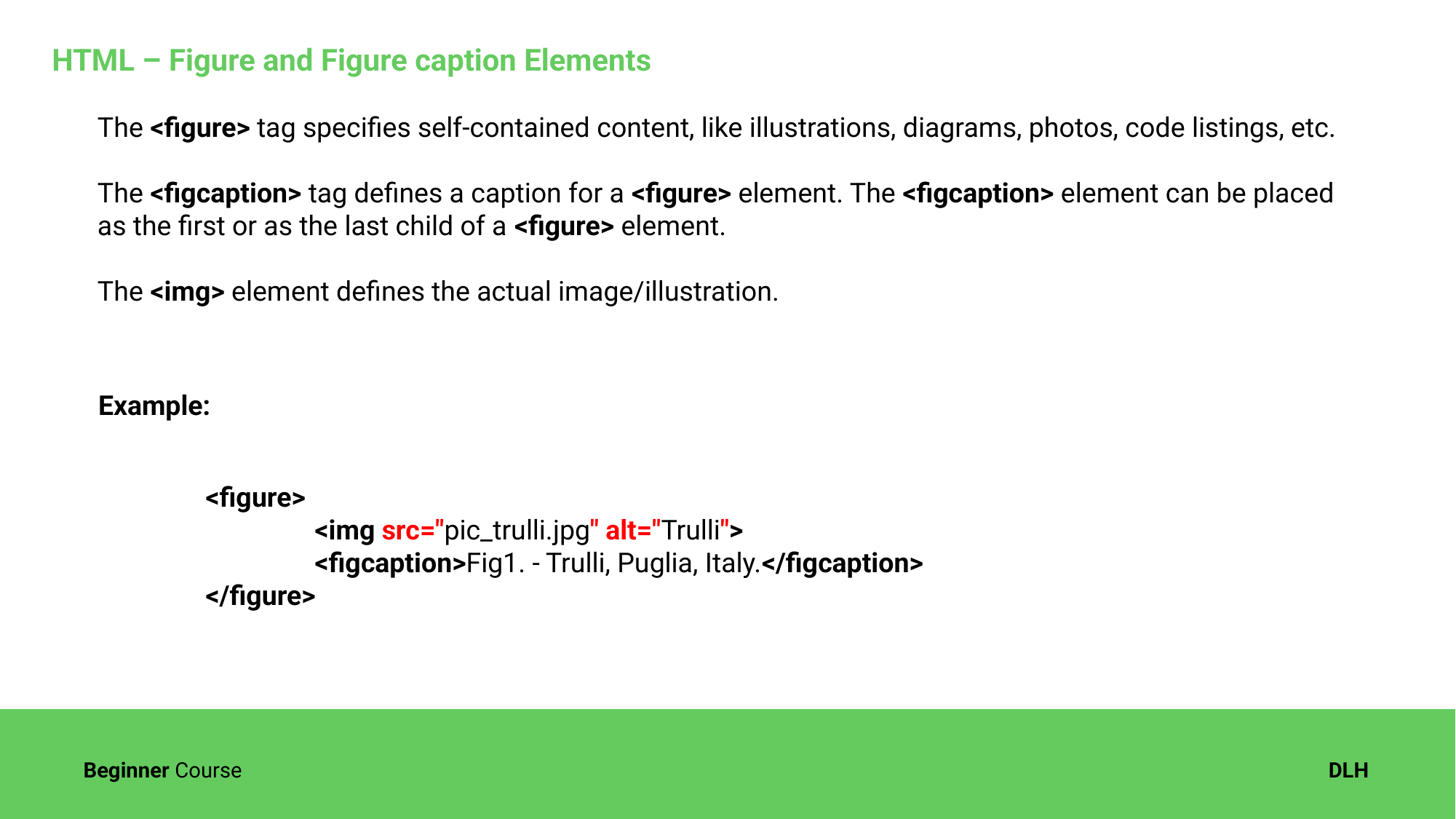

HTML – Figure and Figure caption Elements
The <figure> tag specifies self-contained content, like illustrations, diagrams, photos, code listings, etc.

The <figcaption> tag defines a caption for a <figure> element. The <figcaption> element can be placed as the first or as the last child of a <figure> element.

The <img> element defines the actual image/illustration.
Example:
<figure>
  	<img src="pic_trulli.jpg" alt="Trulli">
  	<figcaption>Fig1. - Trulli, Puglia, Italy.</figcaption>
</figure>

Beginner Course
DLH